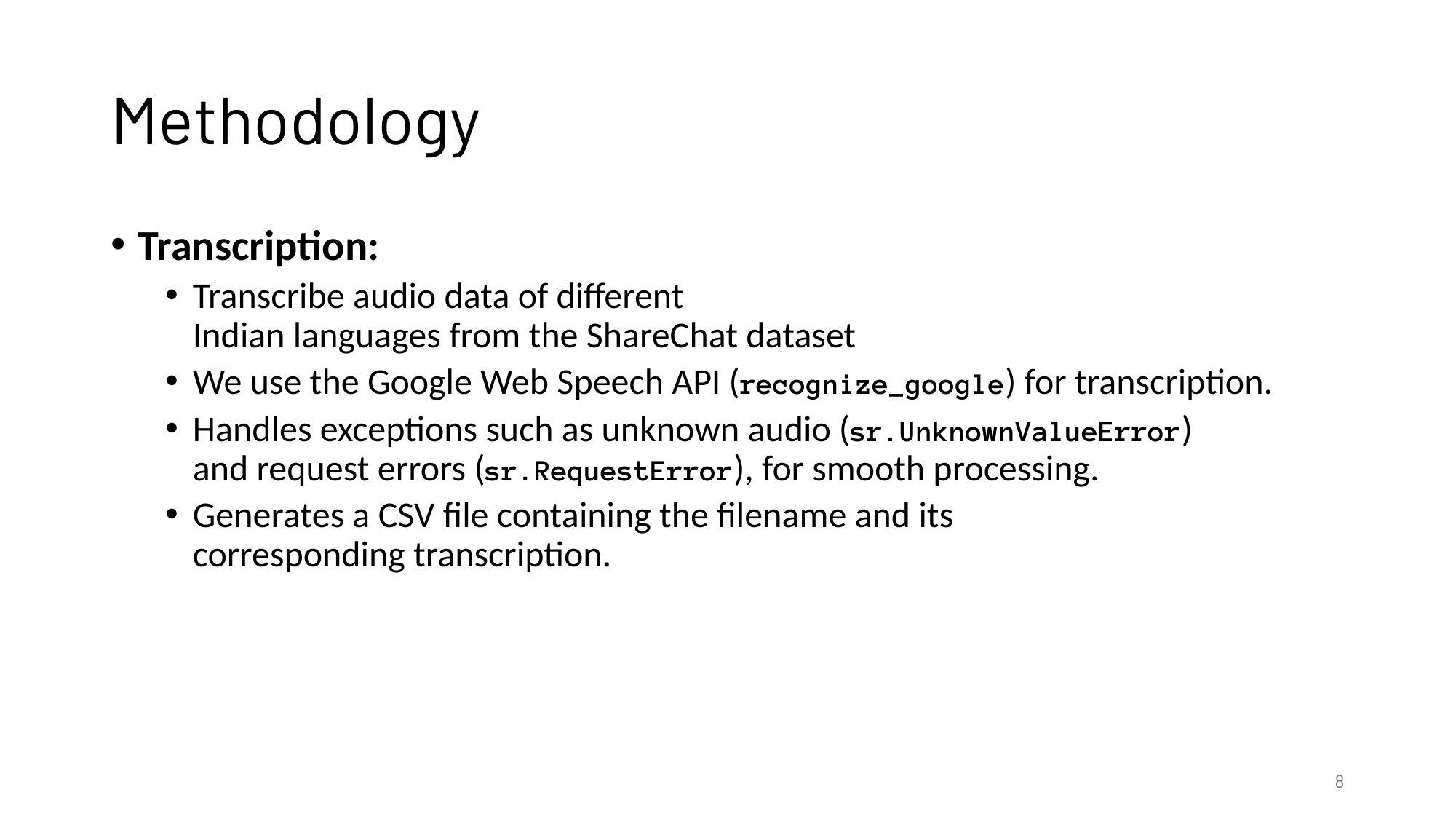

# Methodology
Transcription:
Transcribe audio data of different Indian languages from the ShareChat dataset
We use the Google Web Speech API (recognize_google) for transcription.
Handles exceptions such as unknown audio (sr.UnknownValueError) and request errors (sr.RequestError), for smooth processing.
Generates a CSV file containing the filename and its corresponding transcription.

8